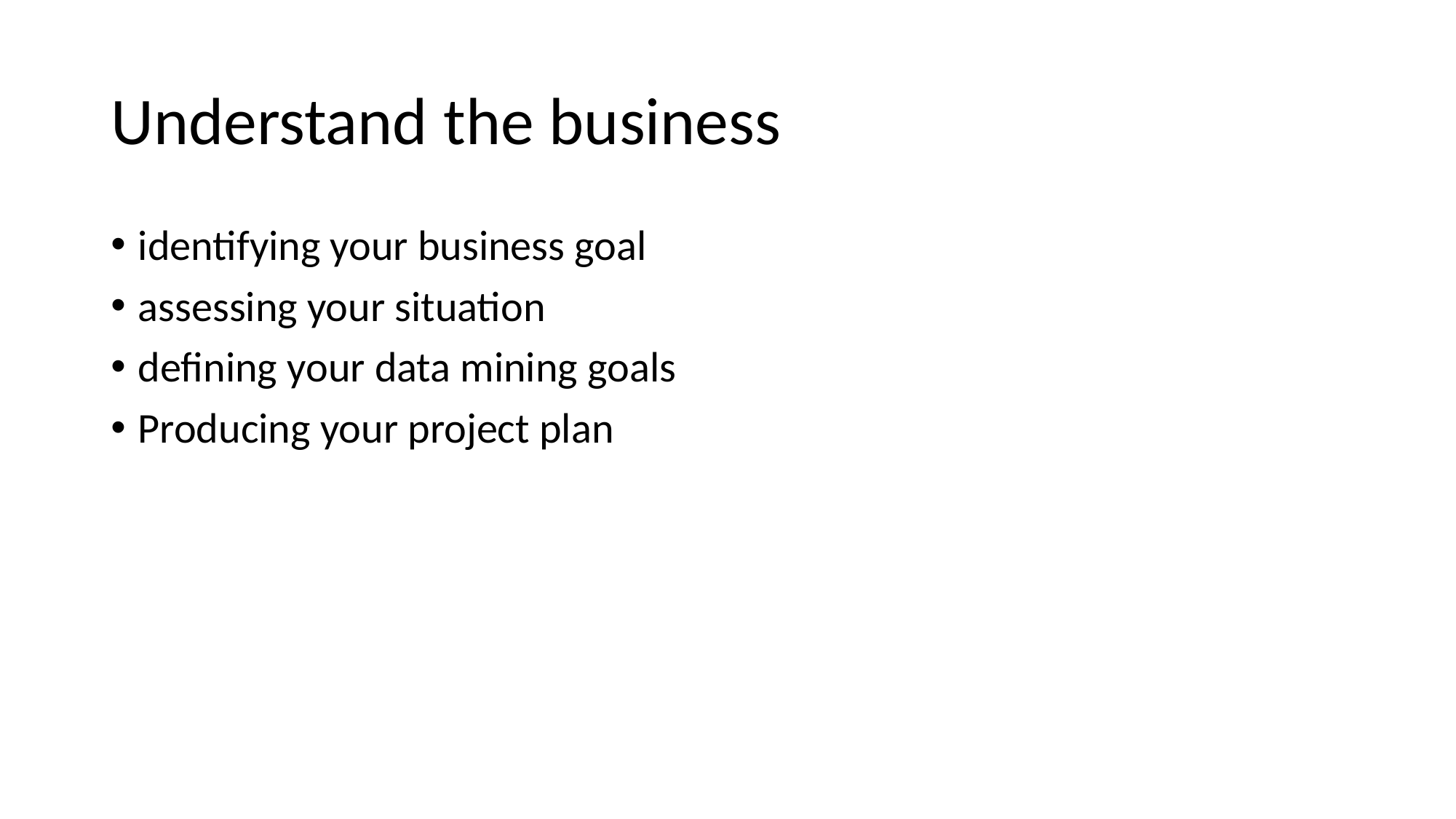

# Understand the business
identifying your business goal
assessing your situation
defining your data mining goals
Producing your project plan